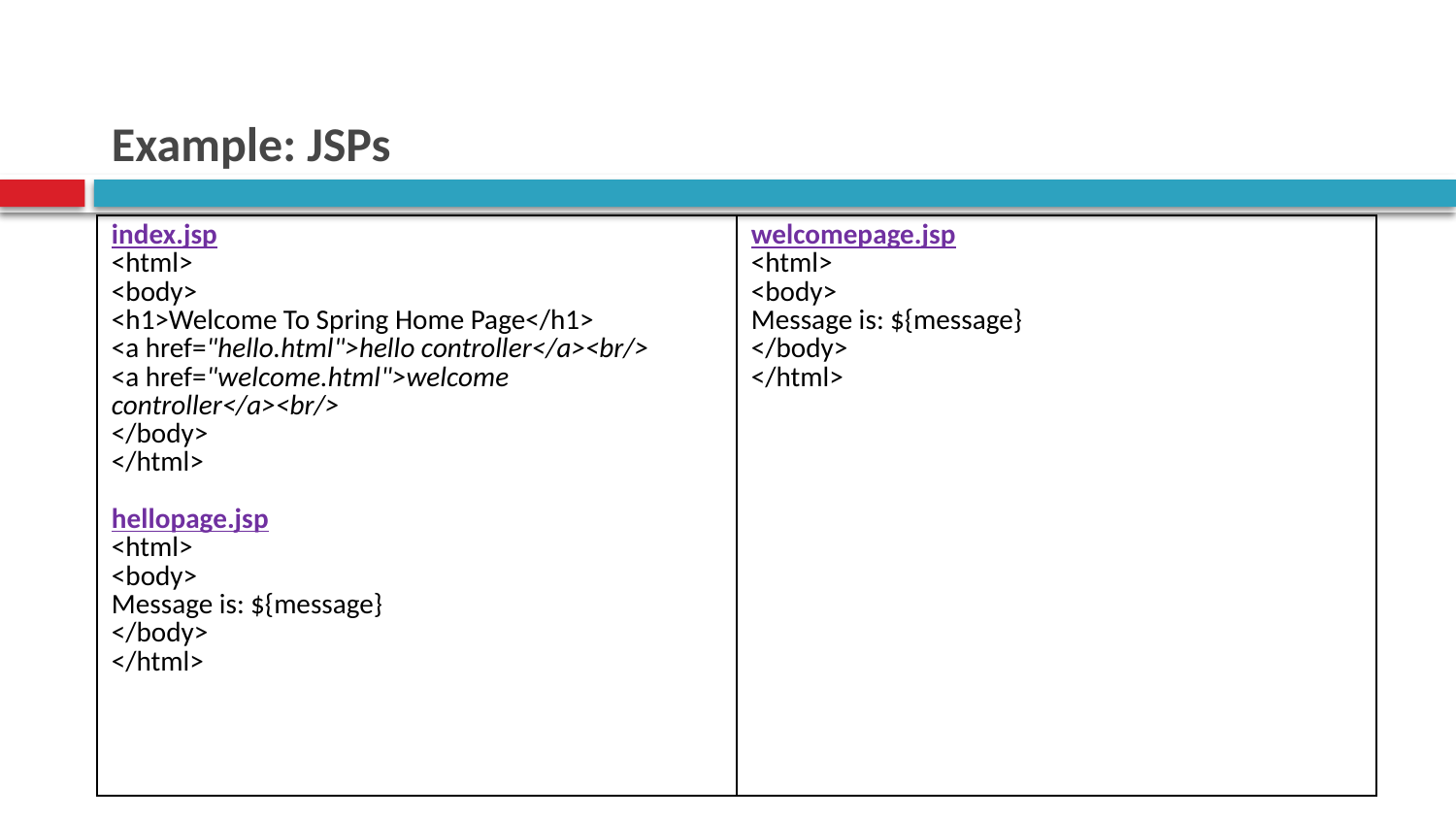

# Example: JSPs
| index.jsp <html> <body> <h1>Welcome To Spring Home Page</h1> <a href="hello.html">hello controller</a><br/> <a href="welcome.html">welcome controller</a><br/> </body> </html> hellopage.jsp <html> <body> Message is: ${message} </body> </html> | welcomepage.jsp <html> <body> Message is: ${message} </body> </html> |
| --- | --- |